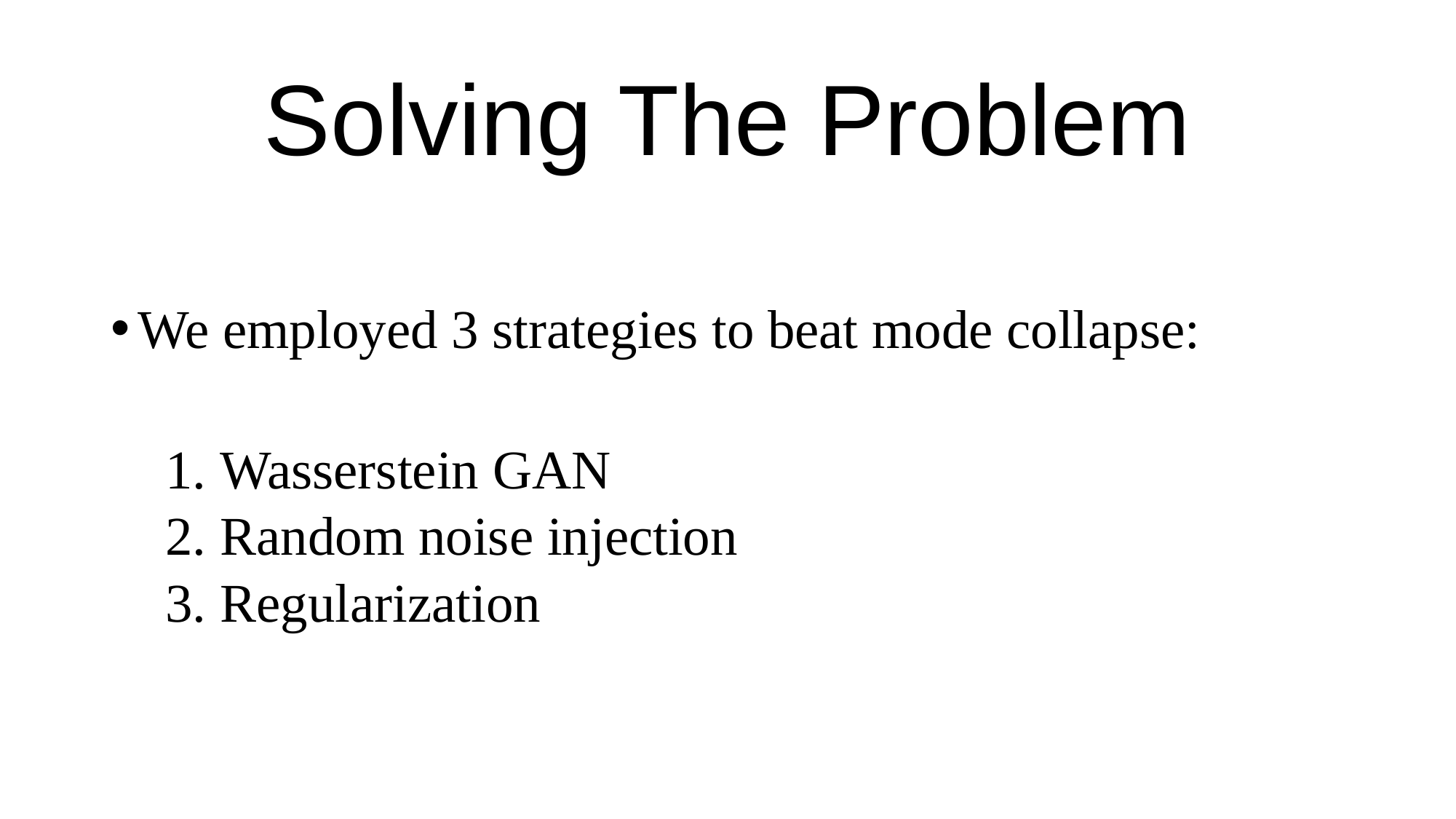

# Solving The Problem
We employed 3 strategies to beat mode collapse:

Wasserstein GAN
Random noise injection
Regularization